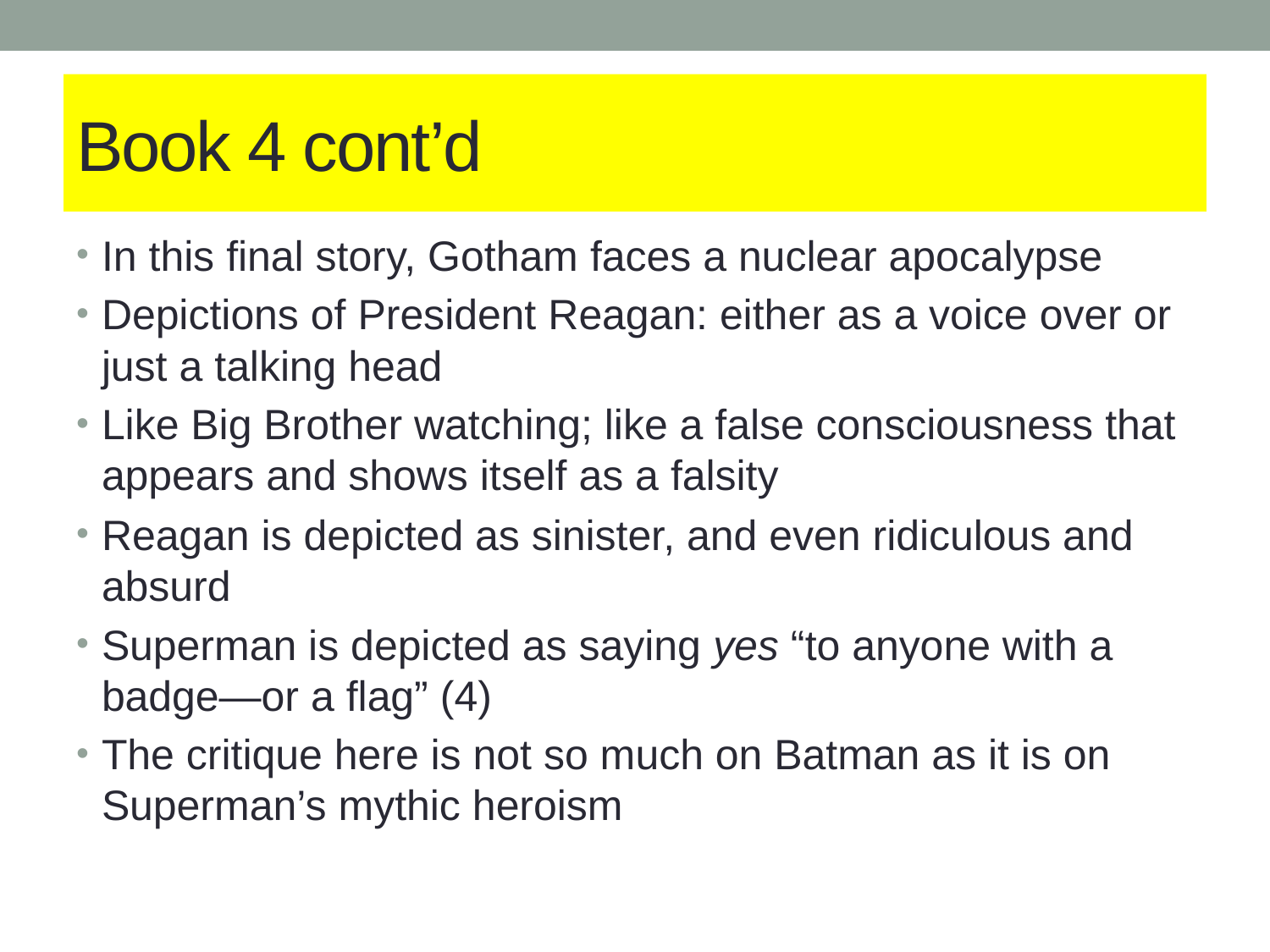

# Book 4 cont’d
In this final story, Gotham faces a nuclear apocalypse
Depictions of President Reagan: either as a voice over or just a talking head
Like Big Brother watching; like a false consciousness that appears and shows itself as a falsity
Reagan is depicted as sinister, and even ridiculous and absurd
Superman is depicted as saying yes “to anyone with a badge—or a flag” (4)
The critique here is not so much on Batman as it is on Superman’s mythic heroism